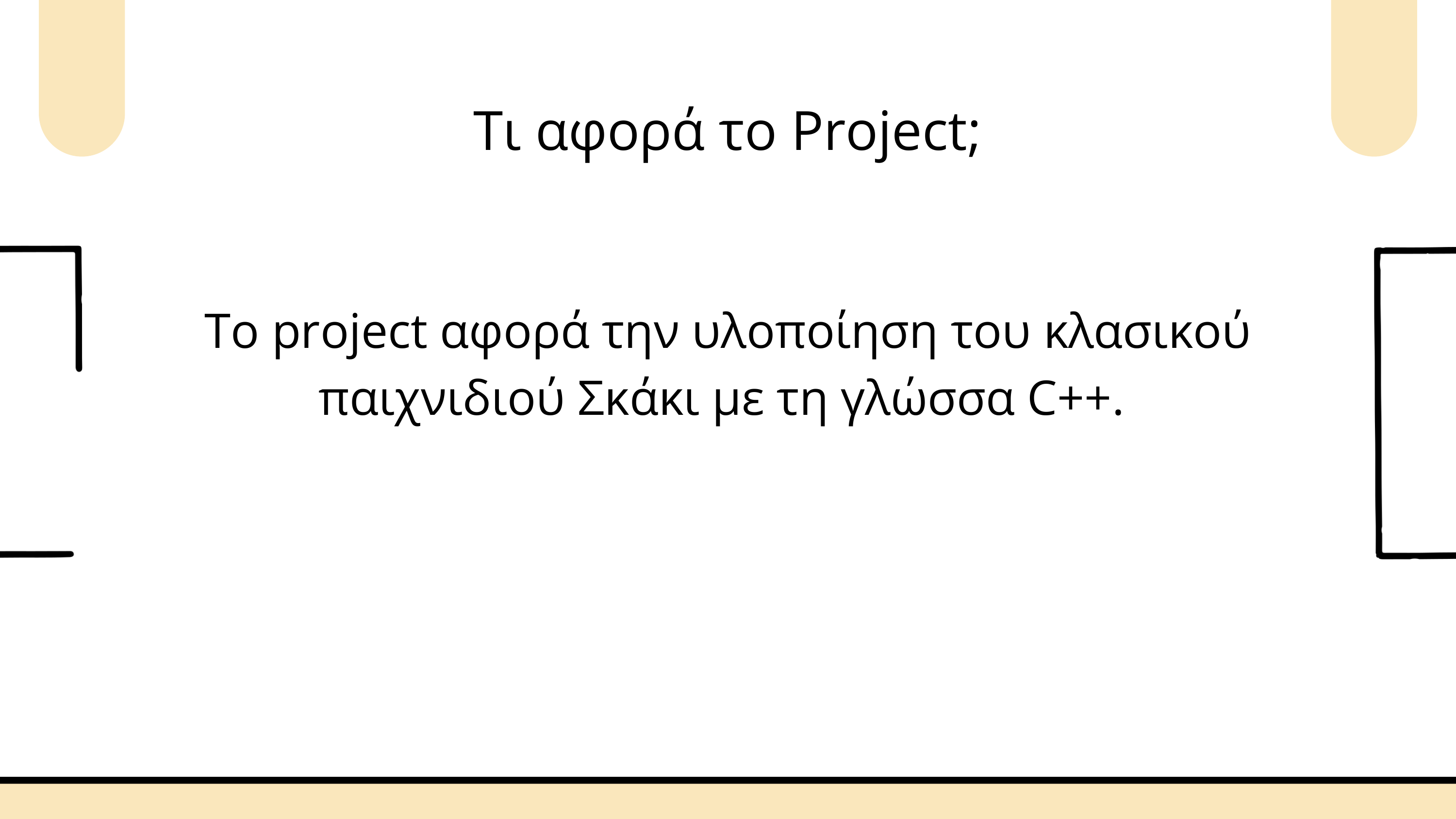

Τι αφορά το Project;

Το project αφορά την υλοποίηση του κλασικού παιχνιδιού Σκάκι με τη γλώσσα C++.